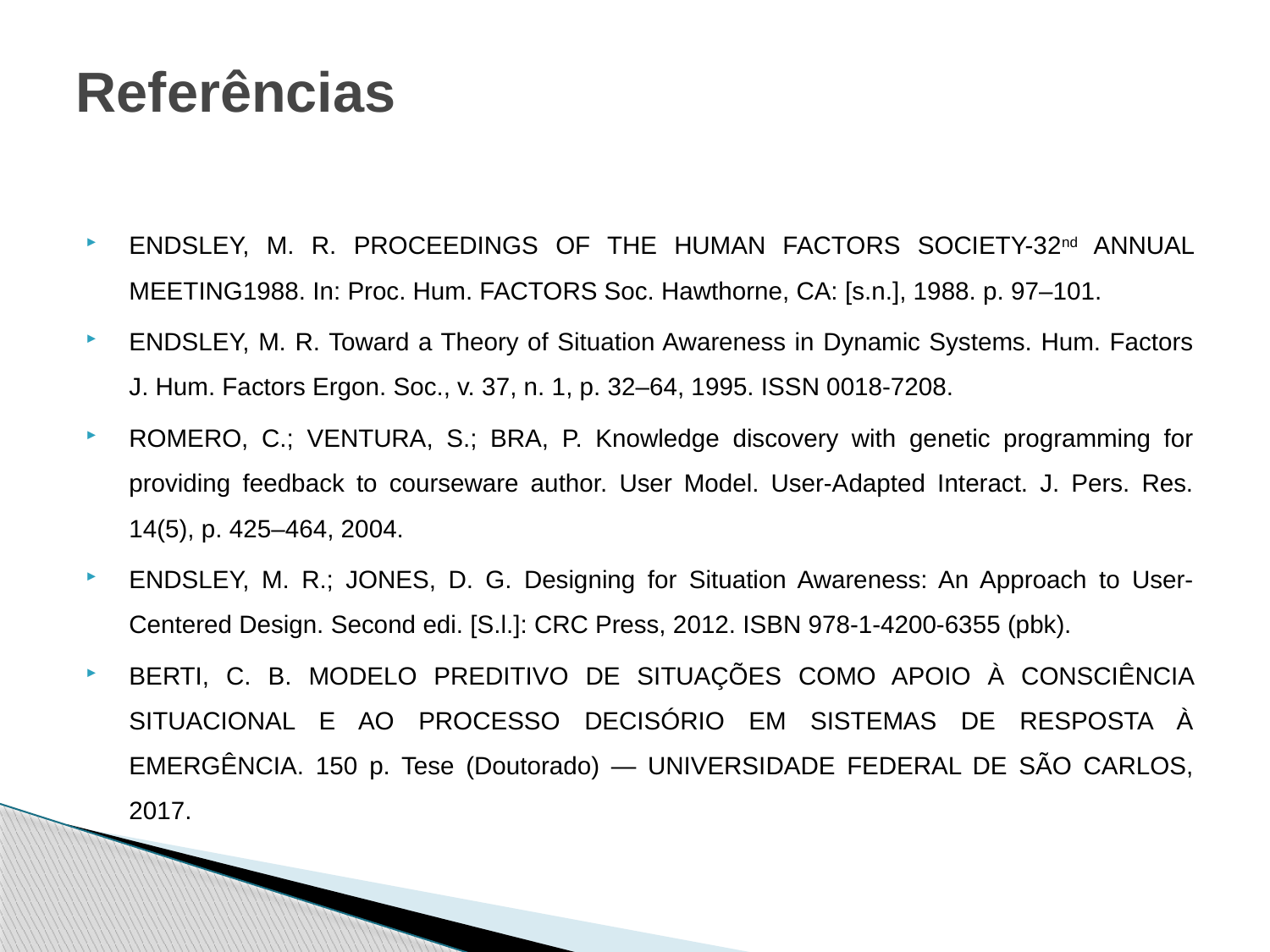

# Referências
ENDSLEY, M. R. PROCEEDINGS OF THE HUMAN FACTORS SOCIETY-32nd ANNUAL MEETING1988. In: Proc. Hum. FACTORS Soc. Hawthorne, CA: [s.n.], 1988. p. 97–101.
ENDSLEY, M. R. Toward a Theory of Situation Awareness in Dynamic Systems. Hum. Factors J. Hum. Factors Ergon. Soc., v. 37, n. 1, p. 32–64, 1995. ISSN 0018-7208.
ROMERO, C.; VENTURA, S.; BRA, P. Knowledge discovery with genetic programming for providing feedback to courseware author. User Model. User-Adapted Interact. J. Pers. Res. 14(5), p. 425–464, 2004.
ENDSLEY, M. R.; JONES, D. G. Designing for Situation Awareness: An Approach to User-Centered Design. Second edi. [S.l.]: CRC Press, 2012. ISBN 978-1-4200-6355 (pbk).
BERTI, C. B. MODELO PREDITIVO DE SITUAÇÕES COMO APOIO À CONSCIÊNCIA SITUACIONAL E AO PROCESSO DECISÓRIO EM SISTEMAS DE RESPOSTA À EMERGÊNCIA. 150 p. Tese (Doutorado) — UNIVERSIDADE FEDERAL DE SÃO CARLOS, 2017.